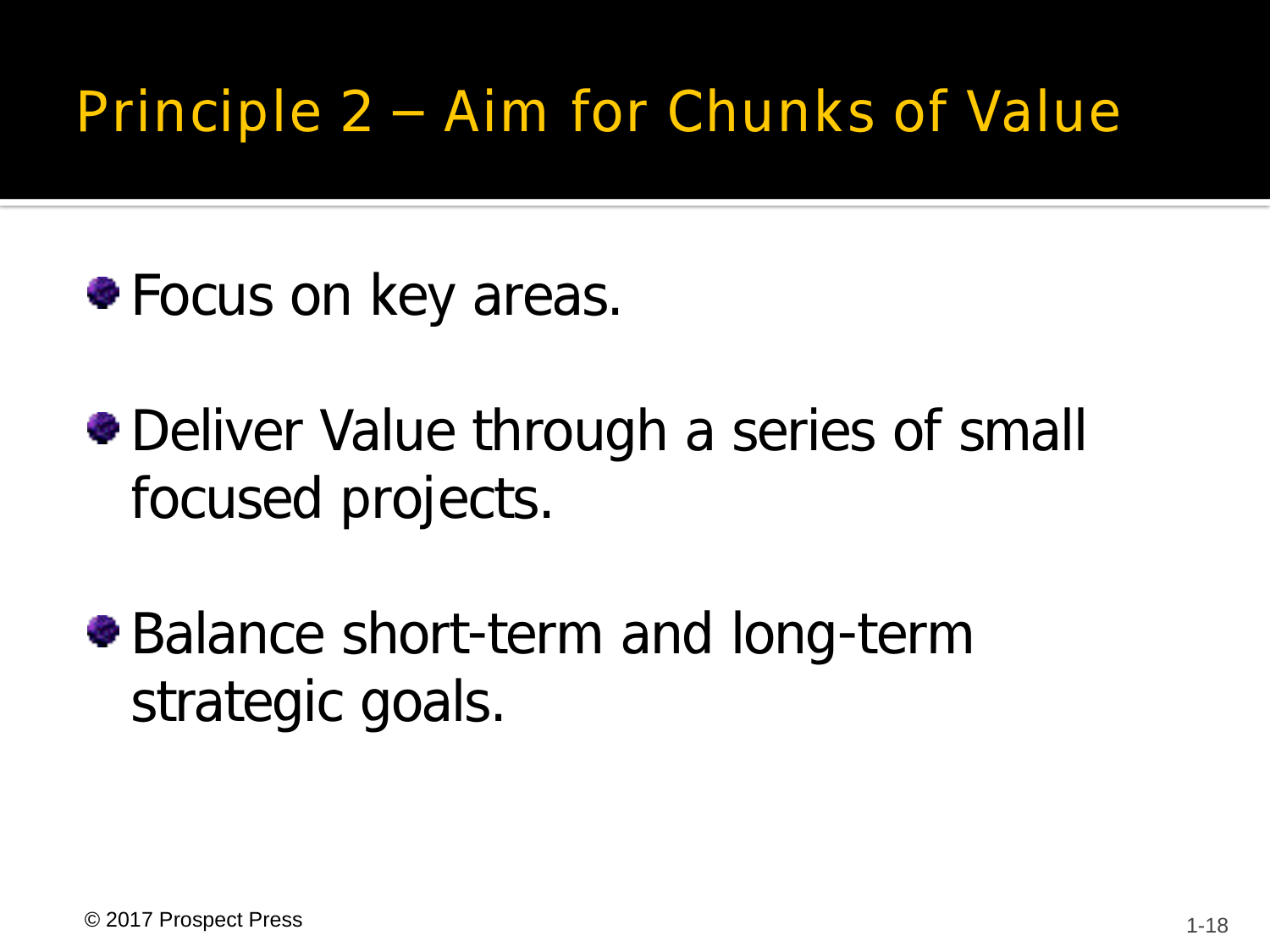

# Principle 2 – Aim for Chunks of Value
Focus on key areas.
Deliver Value through a series of small focused projects.
Balance short-term and long-term strategic goals.

1-18
© 2017 Prospect Press